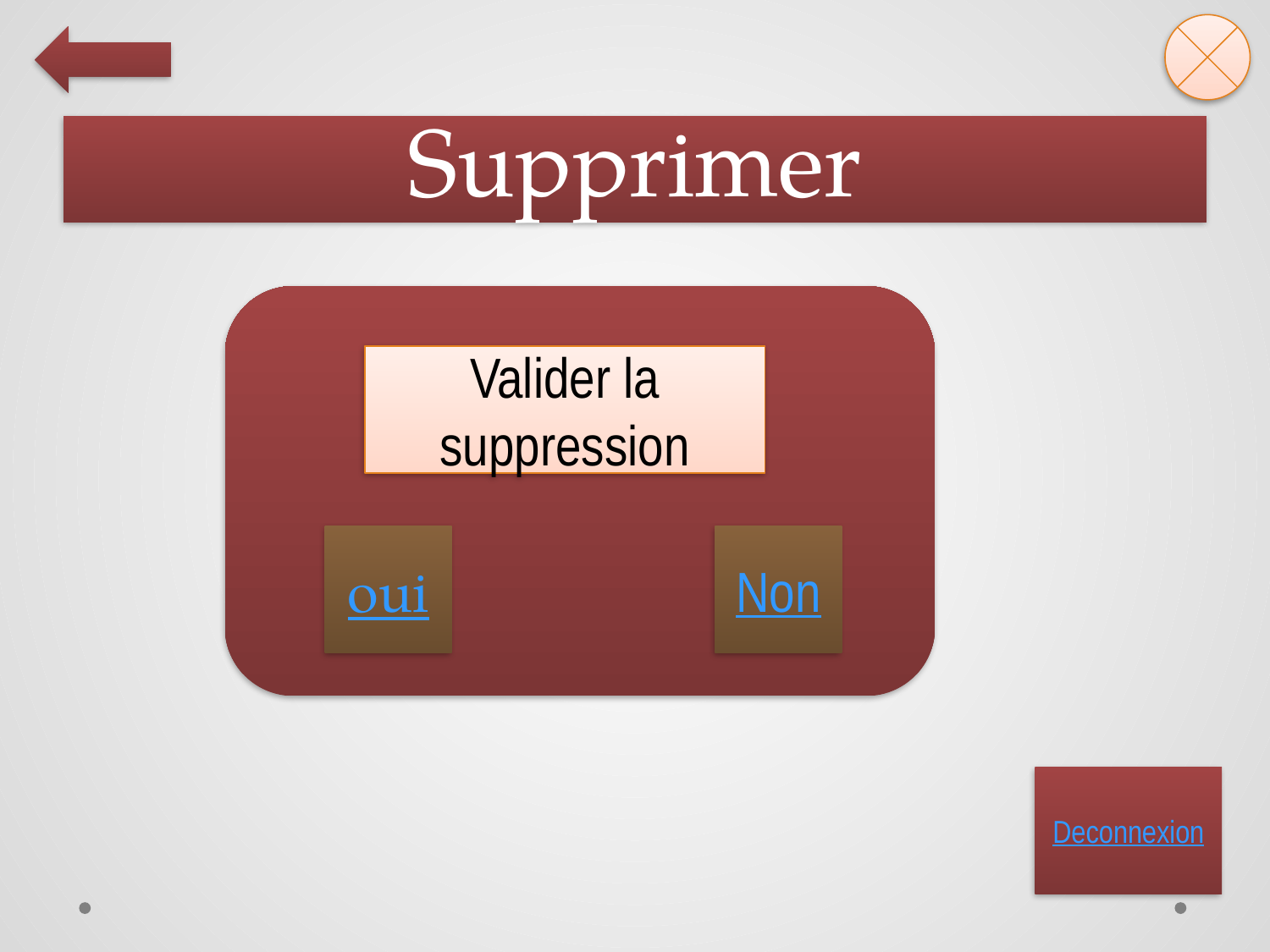

# Supprimer

Valider la suppression
oui
Non
Deconnexion